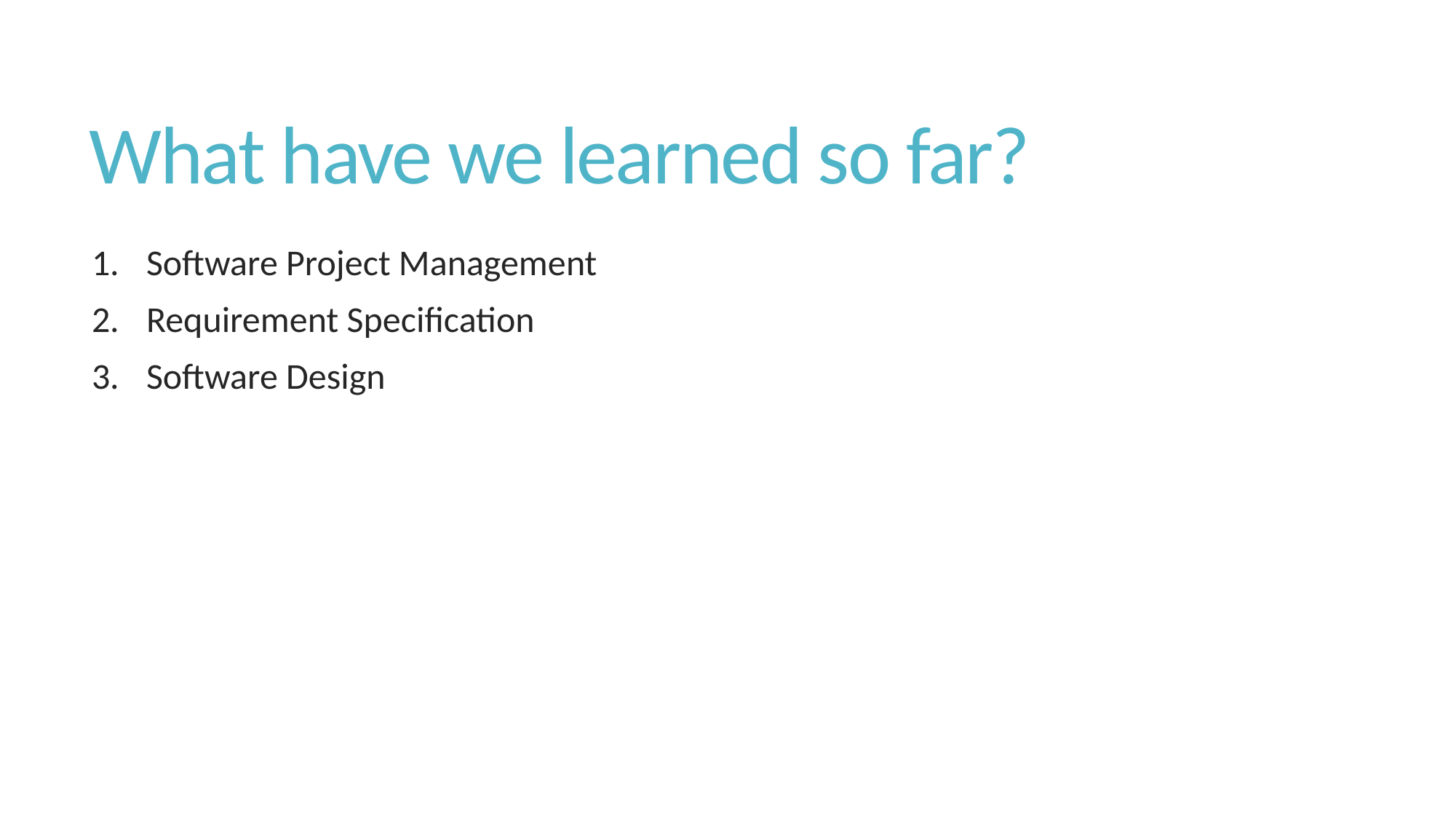

# What have we learned so far?
Software Project Management
Requirement Specification
Software Design